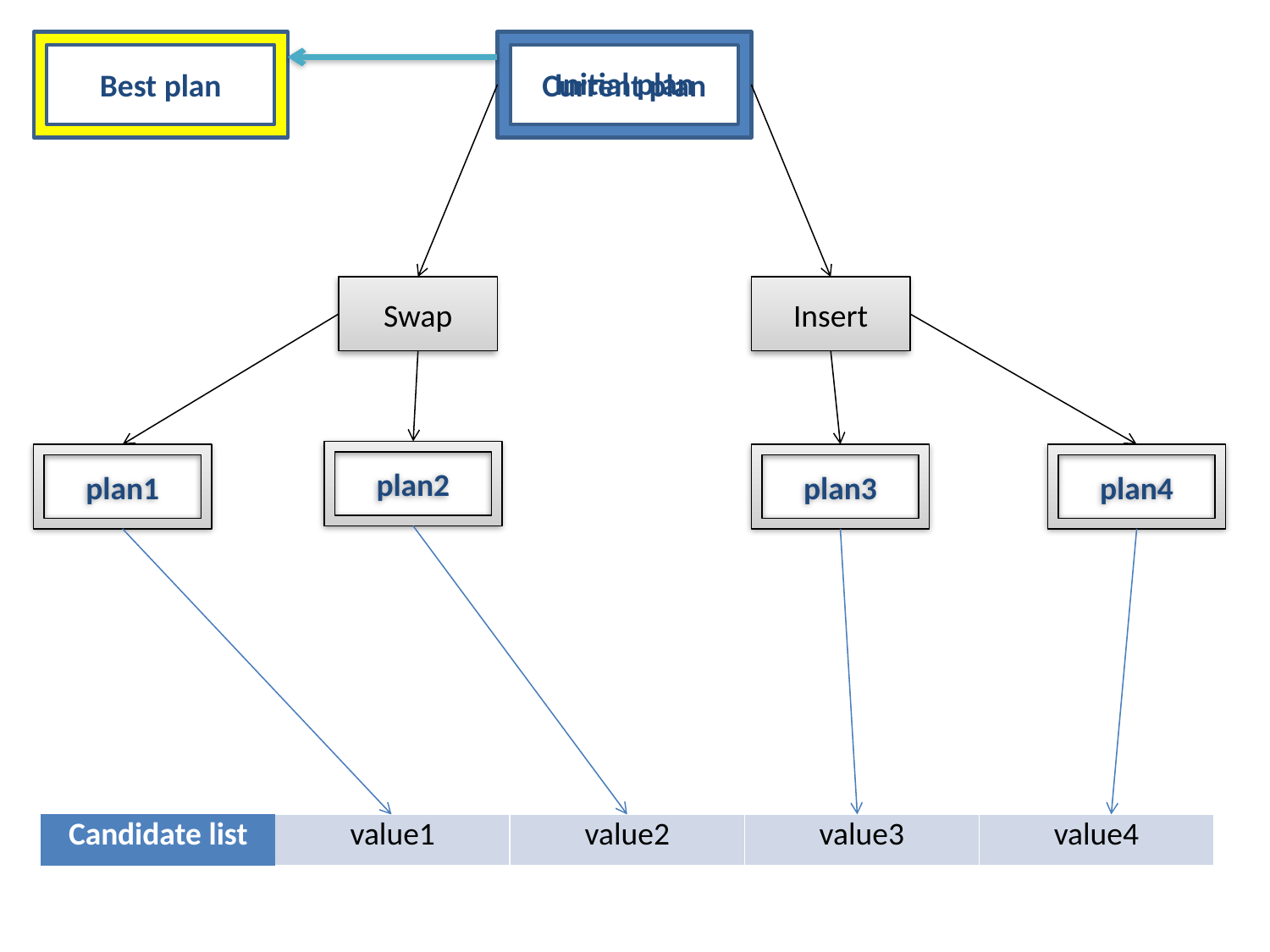

Best plan

Initial plan
Current plan
Swap
Insert
plan2
plan1
plan3
plan4
| Candidate list | value1 | value2 | value3 | value4 |
| --- | --- | --- | --- | --- |